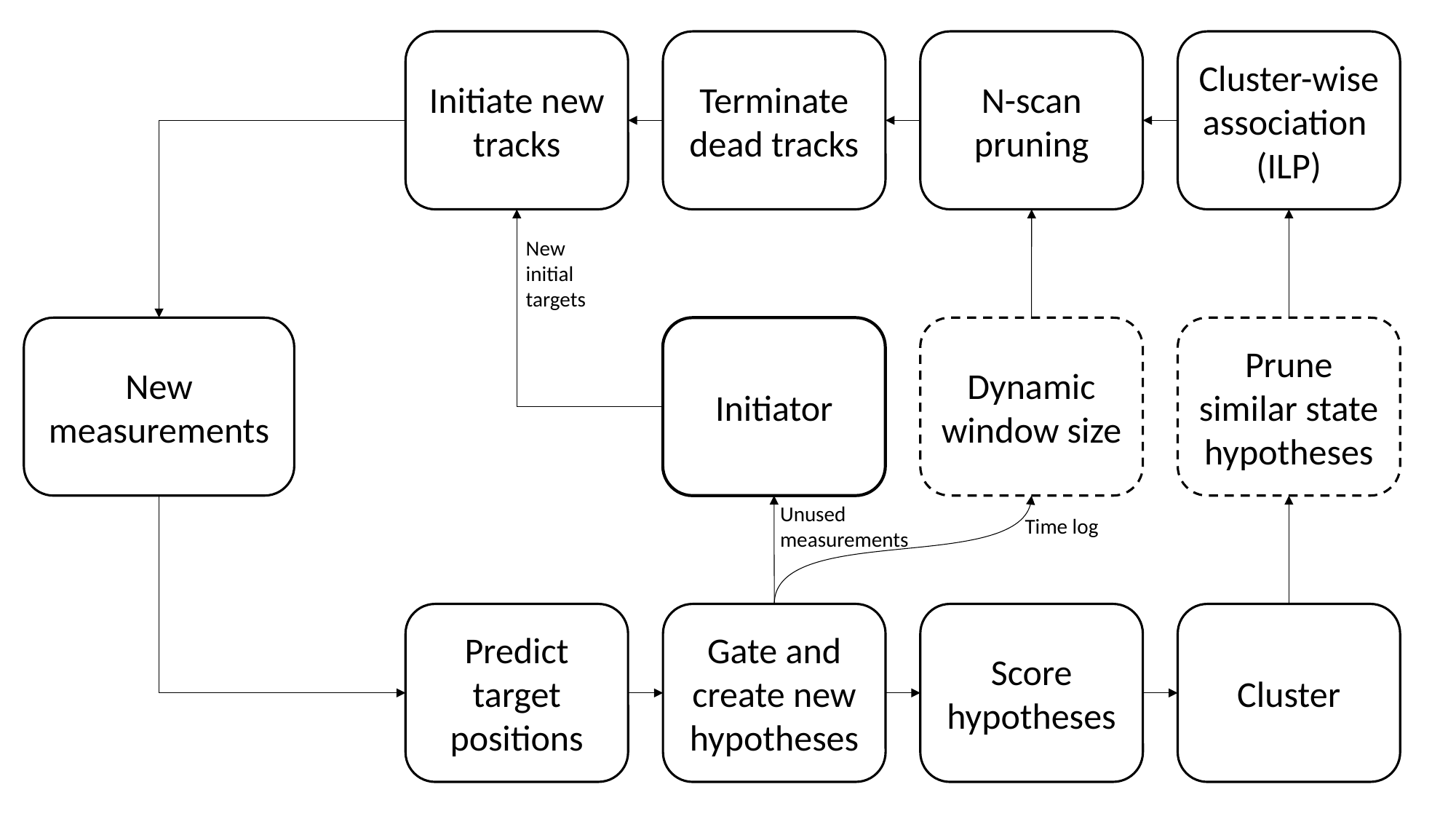

Initiate new tracks
Terminate dead tracks
N-scan pruning
Cluster-wise association
(ILP)
New
initial
targets
New measurements
Initiator
Dynamic window size
Prune similar state hypotheses
Unused measurements
Time log
Predict target positions
Gate and create new hypotheses
Score hypotheses
Cluster